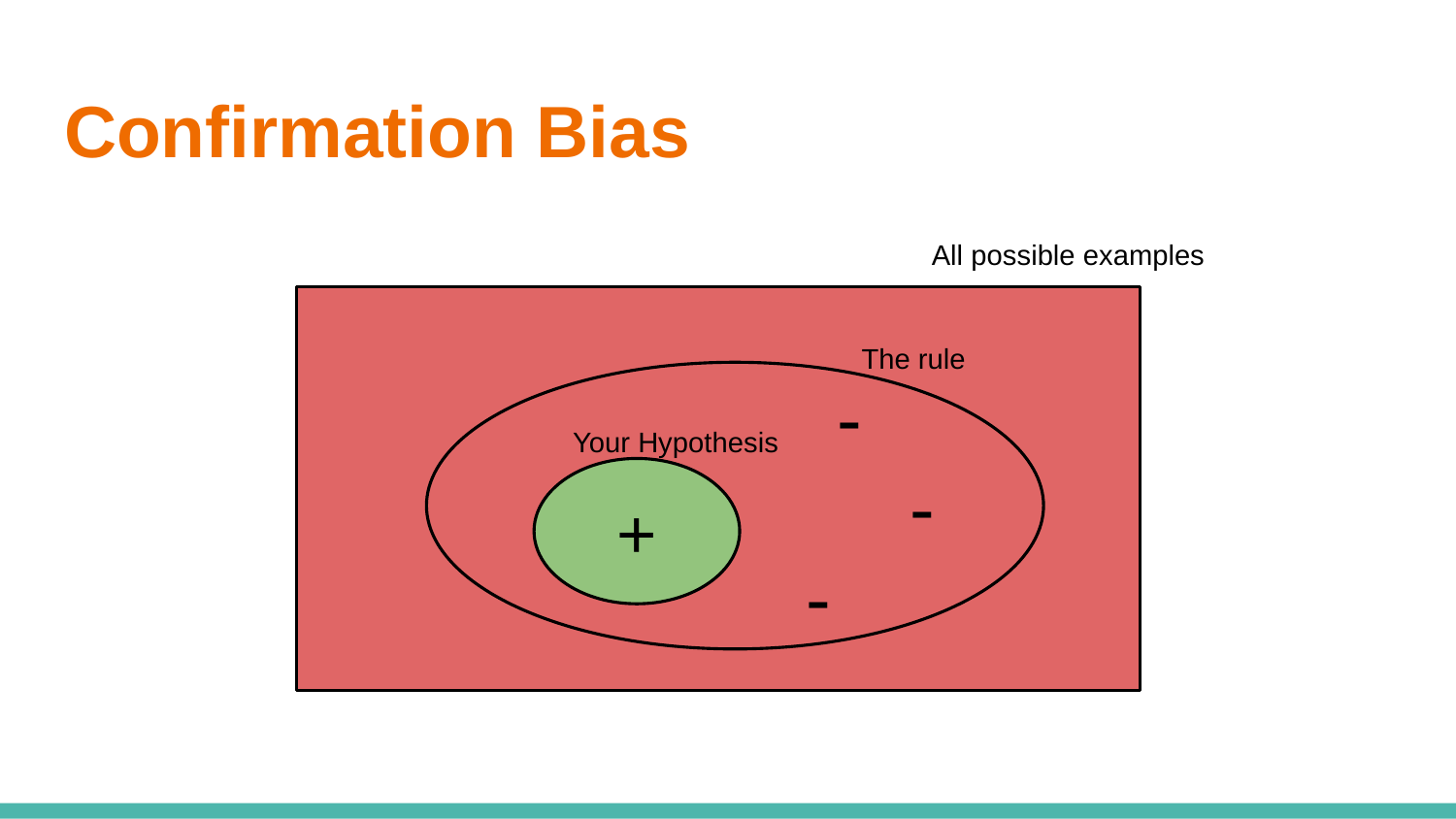

# Confirmation Bias
All possible examples

The rule
           -
                  -
        -
Your Hypothesis
+